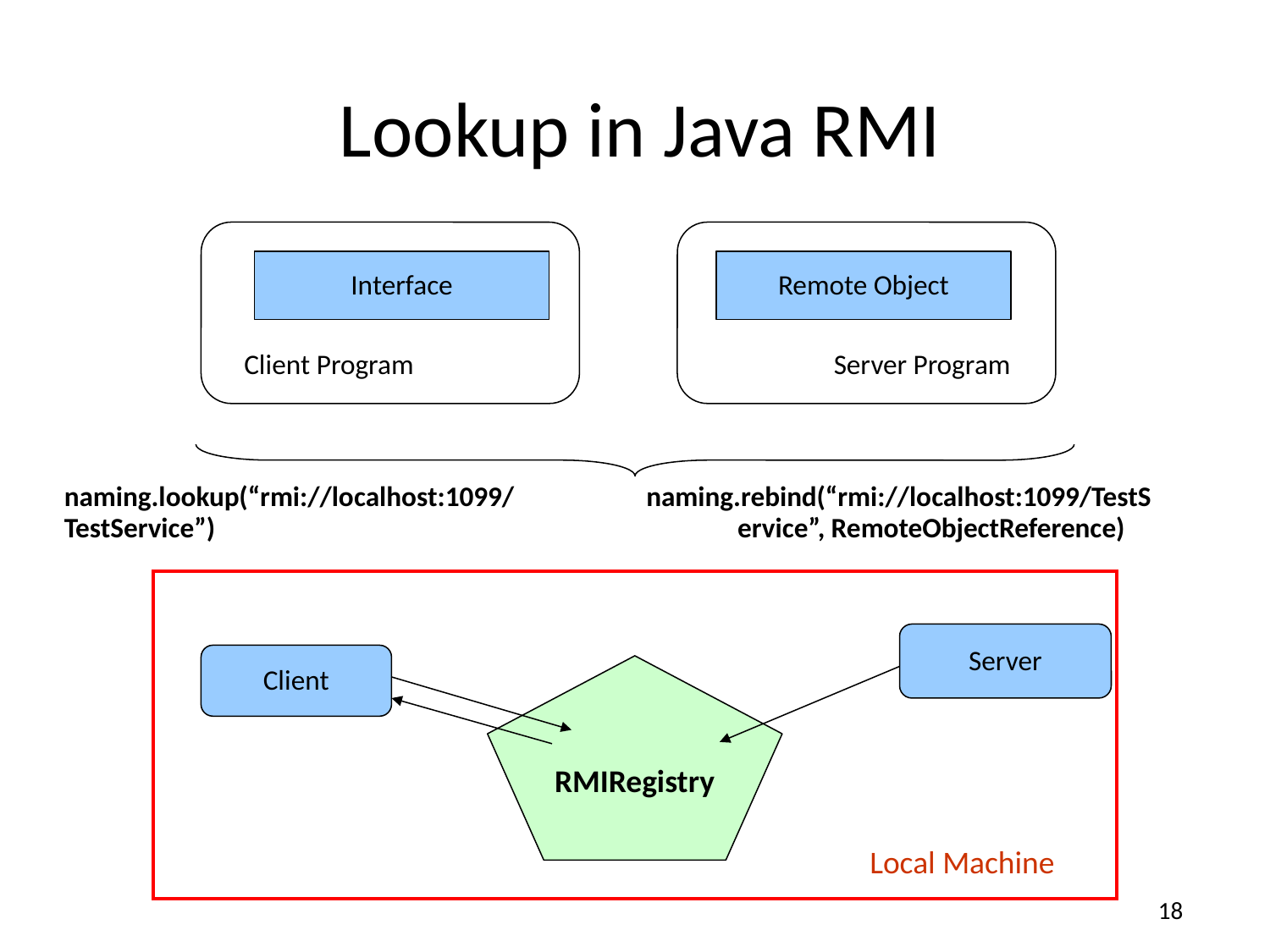

# Lookup in Java RMI

Interface
Remote Object
Client Program
Server Program
naming.lookup(“rmi://localhost:1099/ TestService”)
naming.rebind(“rmi://localhost:1099/TestS
	ervice”, RemoteObjectReference)

Server
Client
RMIRegistry

Local Machine
18